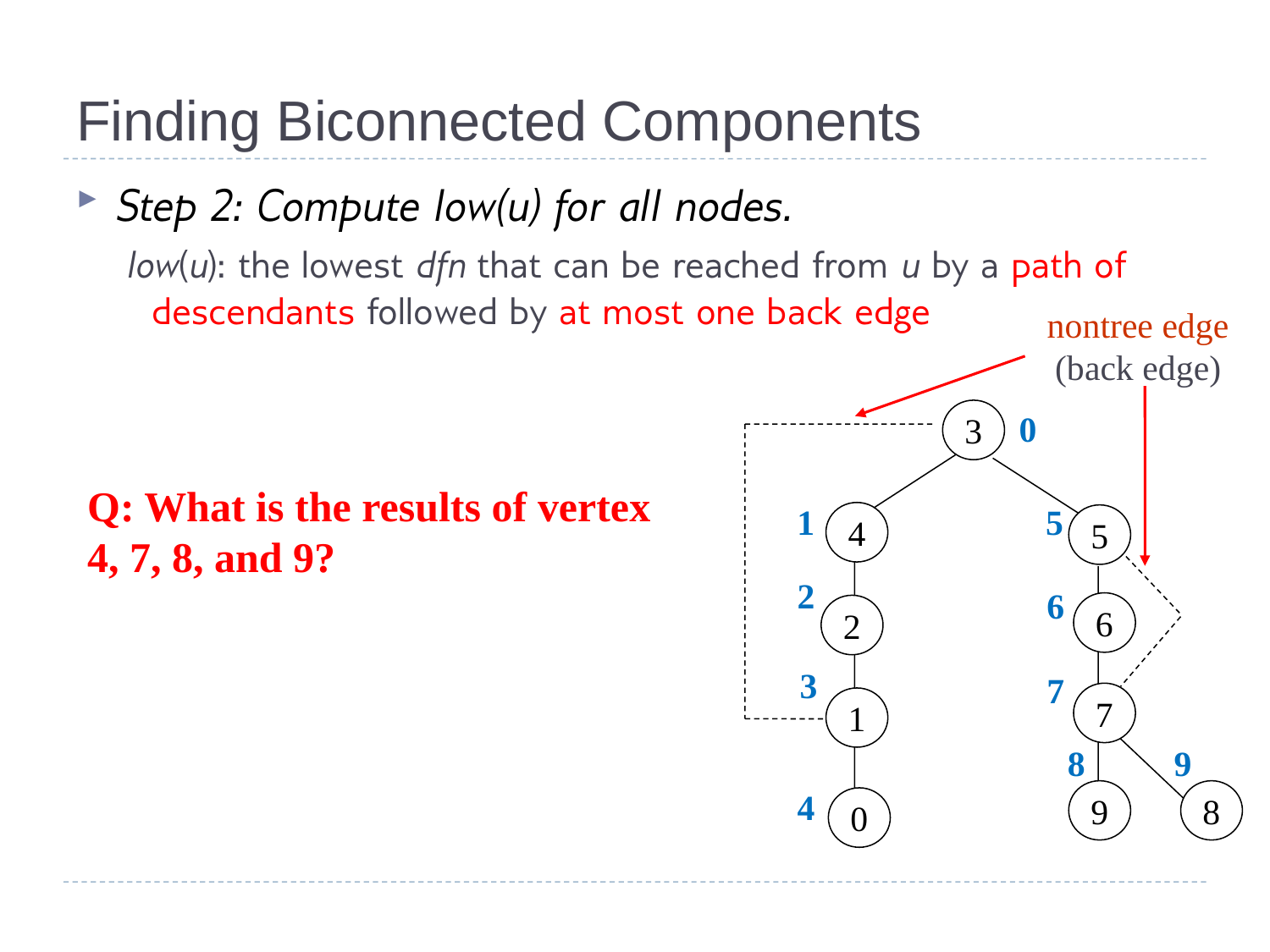

# Finding Biconnected Components
 Step 2: Compute low(u) for all nodes.
low(u): the lowest dfn that can be reached from u by a path of descendants followed by at most one back edge

nontree edge
(back edge)

3
0

Q: What is the results of vertex
4, 7, 8, and 9?
1                          5
4
5

2

4

6

7
6
2

3
7
1

  8          9

9
8
0